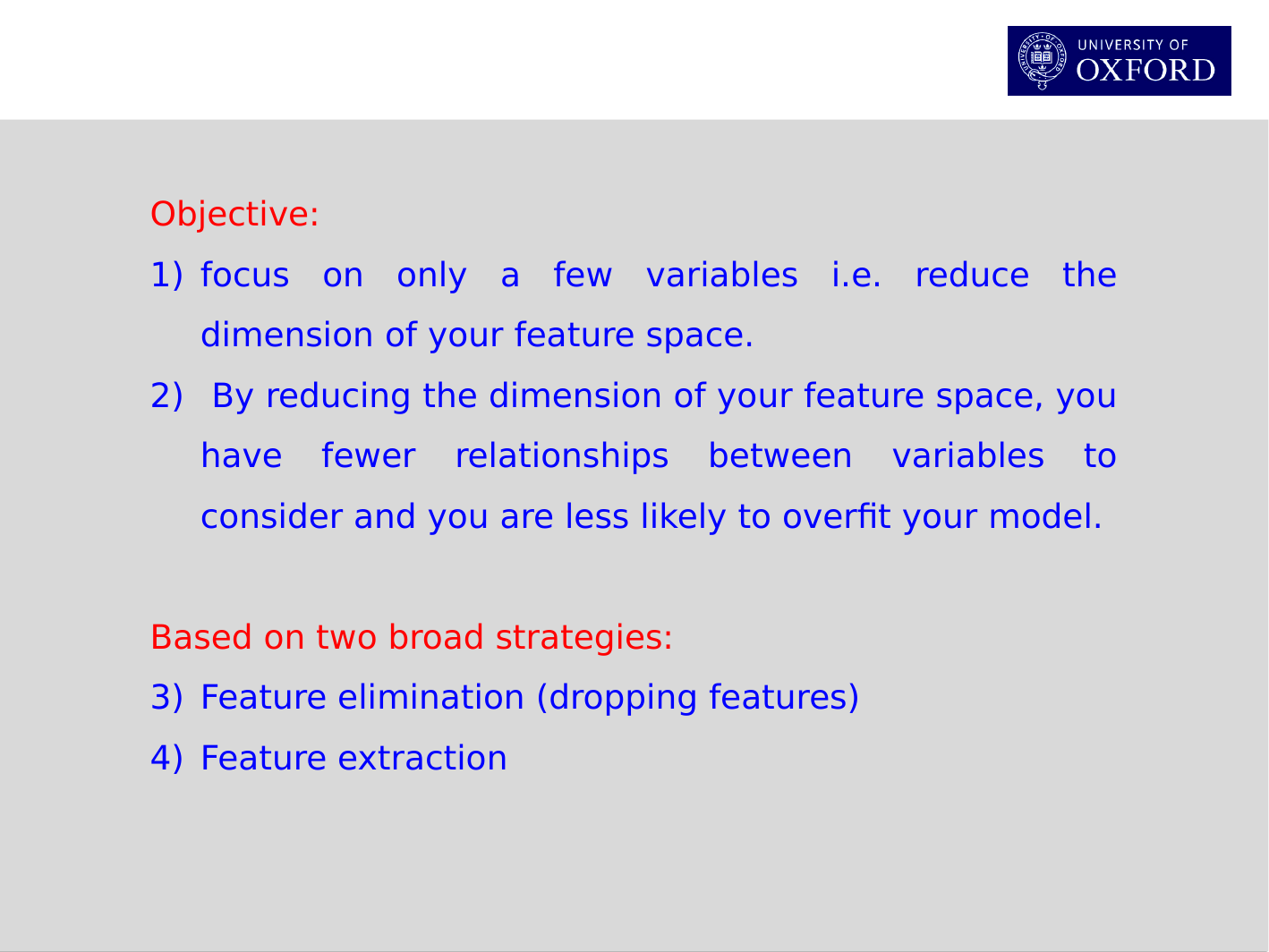

Objective:
focus on only a few variables i.e. reduce the dimension of your feature space.
 By reducing the dimension of your feature space, you have fewer relationships between variables to consider and you are less likely to overfit your model.

Based on two broad strategies:
Feature elimination (dropping features)
Feature extraction